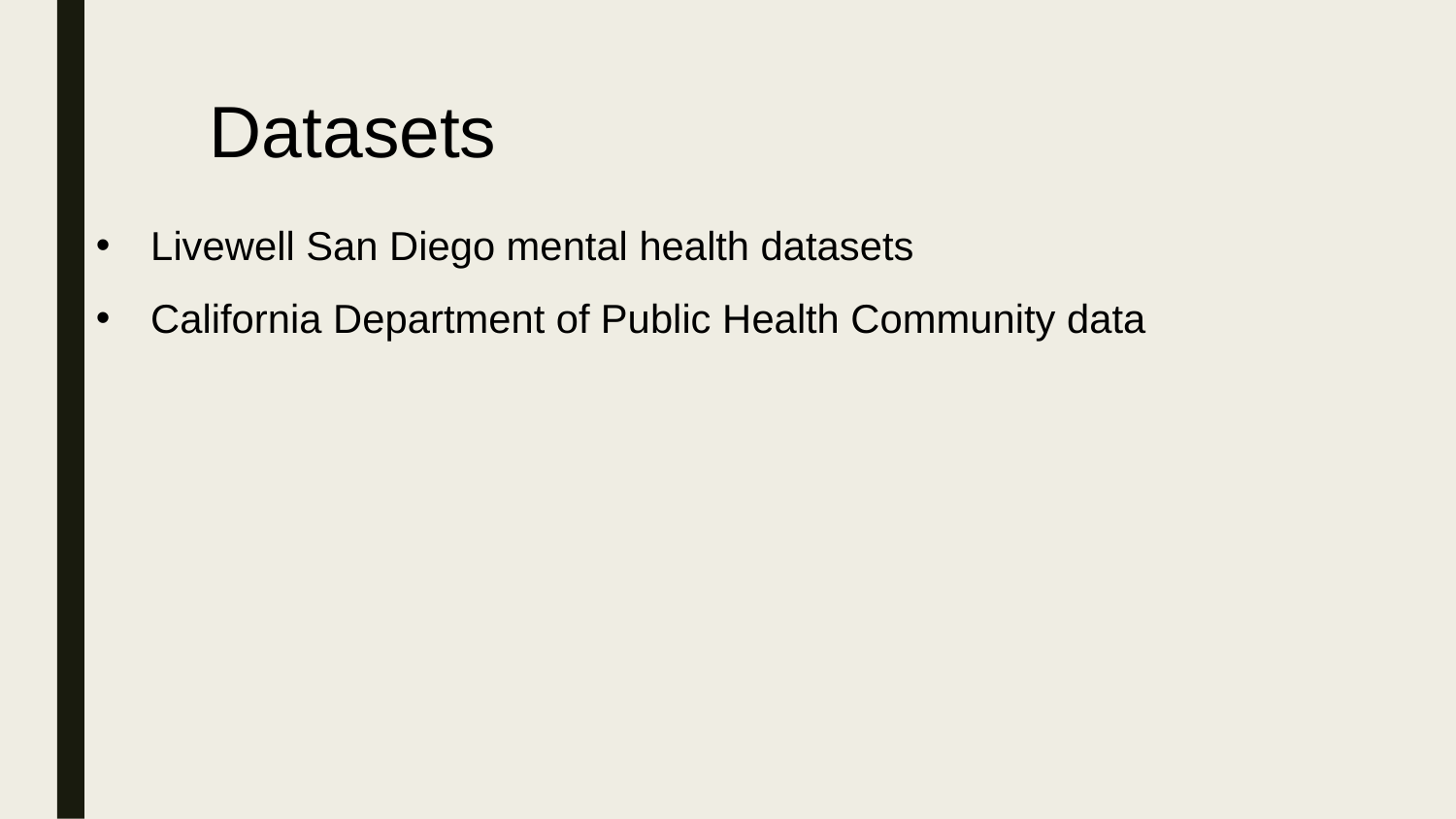

Datasets
Livewell San Diego mental health datasets
California Department of Public Health Community data